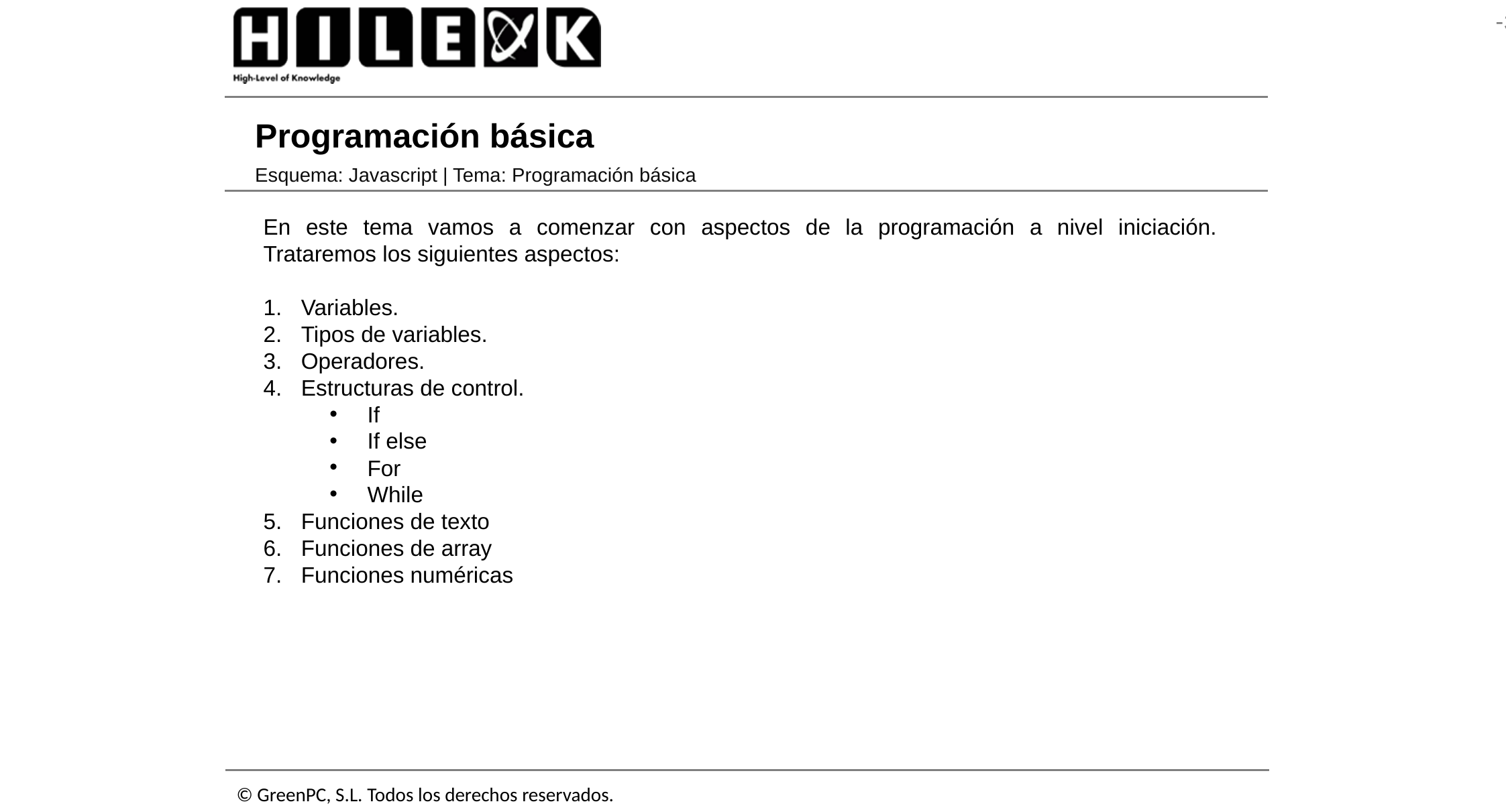

# Programación básica
Esquema: Javascript | Tema: Programación básica
En este tema vamos a comenzar con aspectos de la programación a nivel iniciación. Trataremos los siguientes aspectos:

Variables.
Tipos de variables.
Operadores.
Estructuras de control.
If
If else
For
While
Funciones de texto
Funciones de array
Funciones numéricas